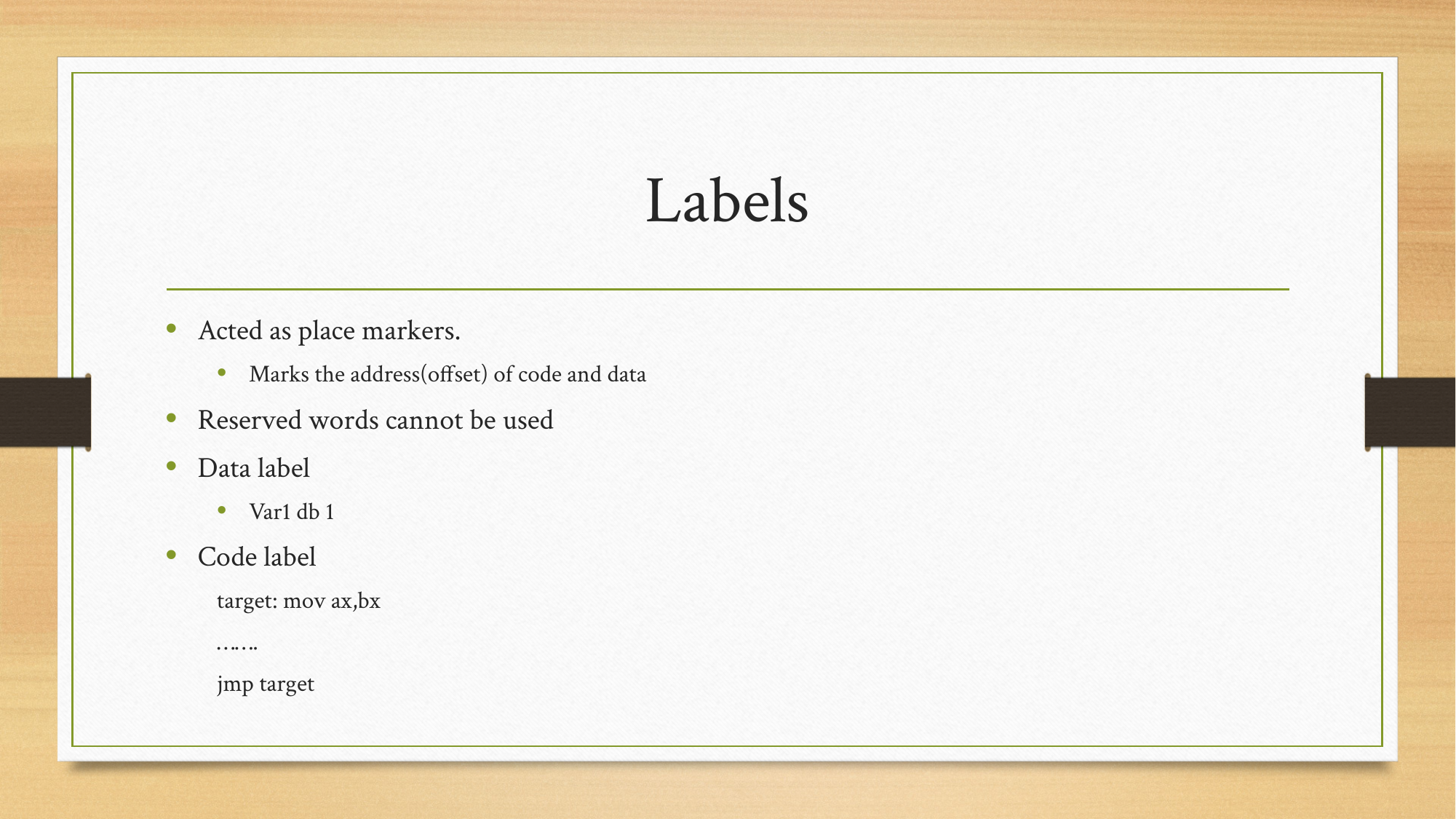

# Labels
Acted as place markers.
Marks the address(offset) of code and data
Reserved words cannot be used
Data label
Var1 db 1
Code label
	target: mov ax,bx
	…….
	jmp target